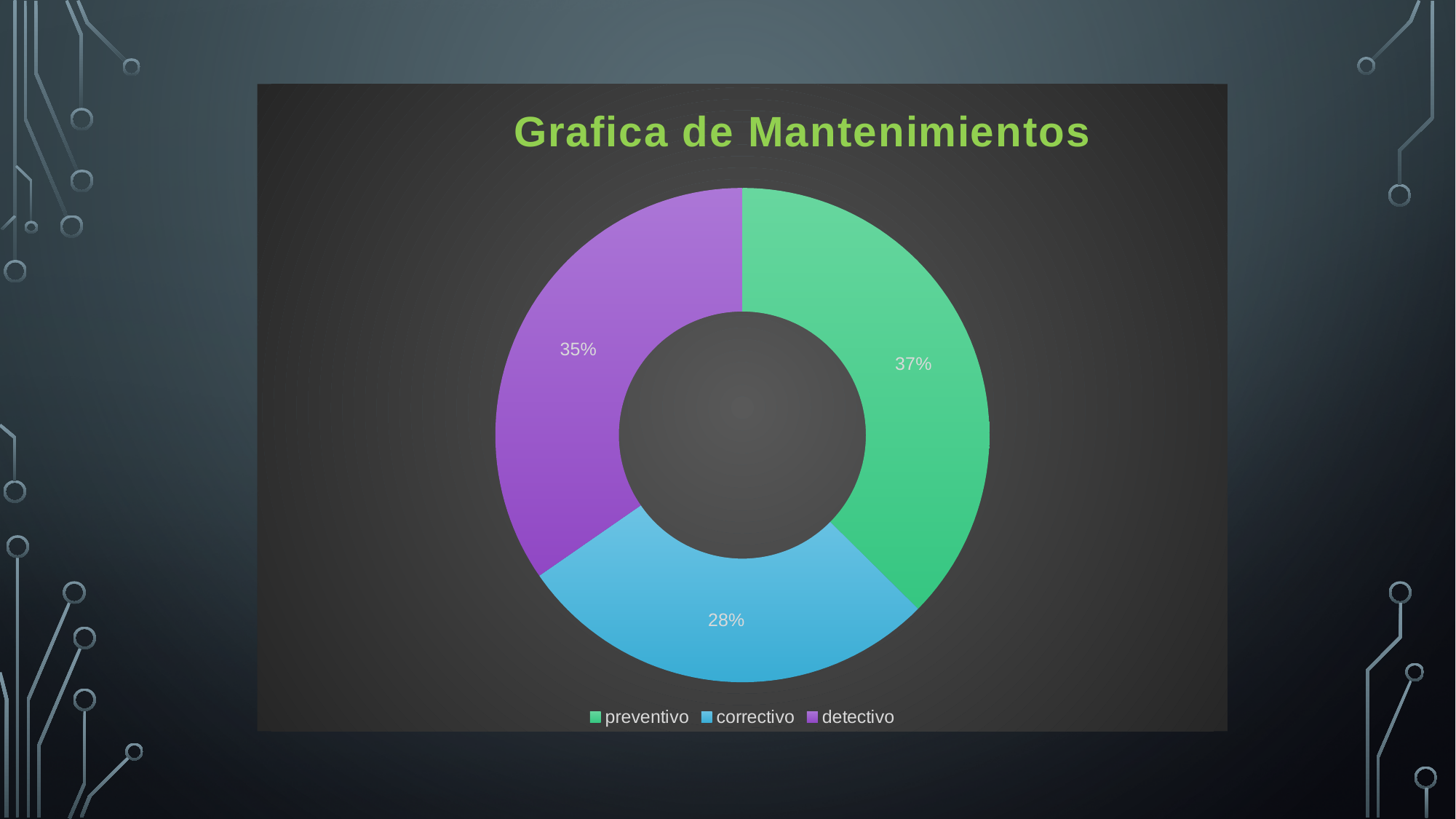

### Chart: Grafica de Mantenimientos

| Category | Ventas |
|---|---|
| preventivo | 7.56 |
| correctivo | 5.65 |
| detectivo | 7.0 |